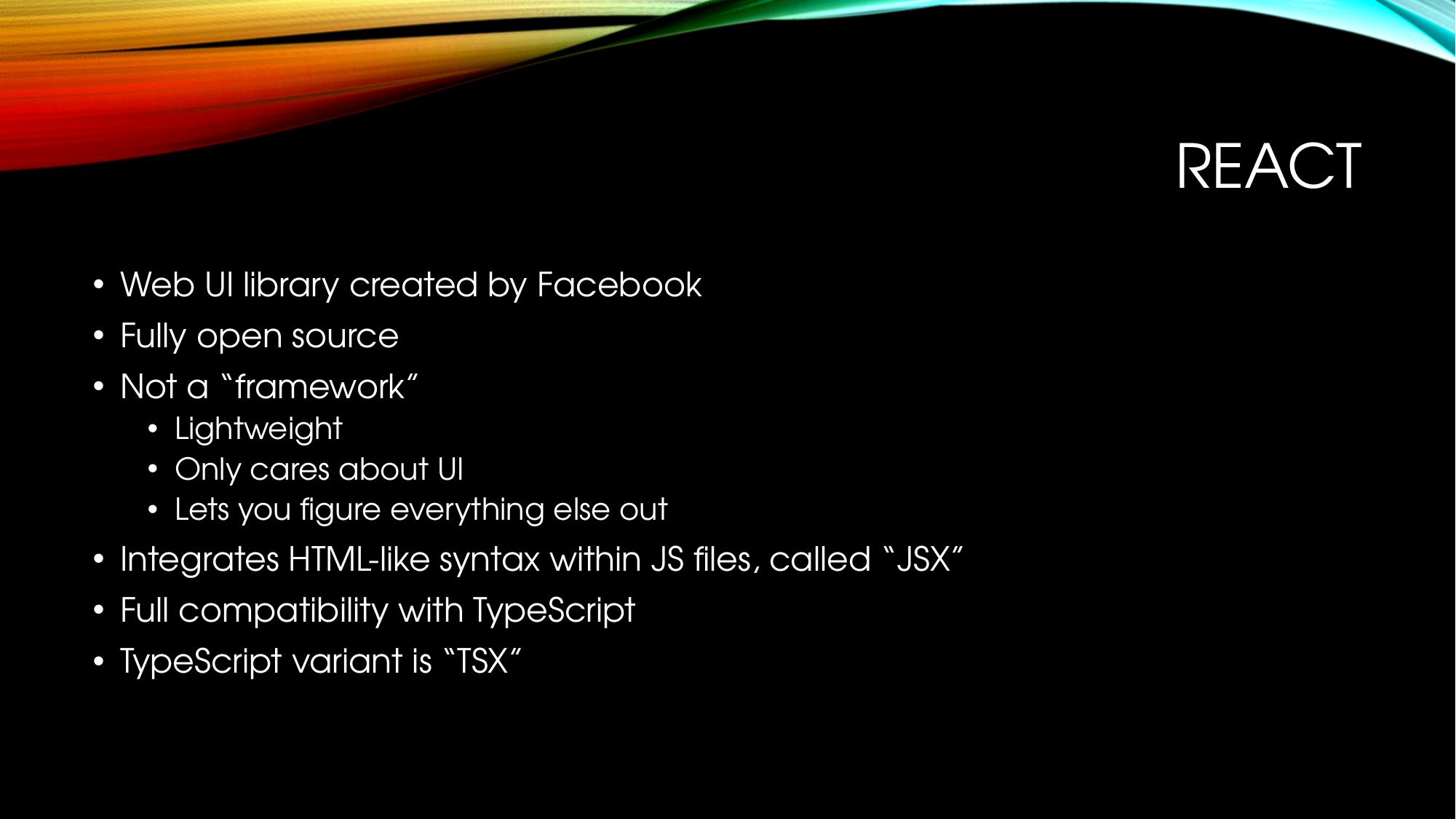

# React
Web UI library created by Facebook
Fully open source
Not a “framework”
Lightweight
Only cares about UI
Lets you figure everything else out
Integrates HTML-like syntax within JS files, called “JSX”
Full compatibility with TypeScript
TypeScript variant is “TSX”